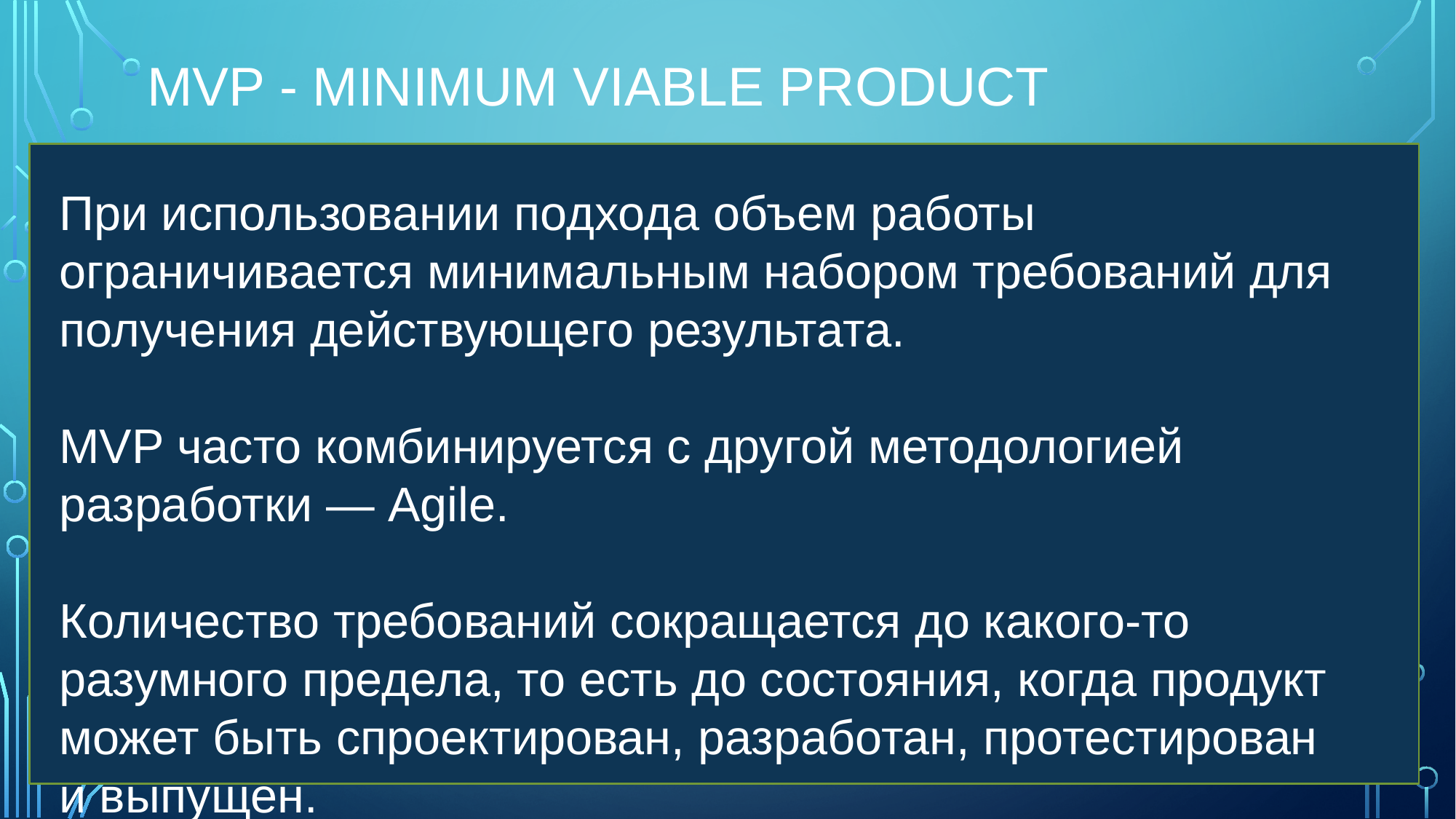

# MVP - Minimum Viable Product

При использовании подхода объем работы ограничивается минимальным набором требований для получения действующего результата.

MVP часто комбинируется с другой методологией разработки — Agile.

Количество требований сокращается до какого-то разумного предела, то есть до состояния, когда продукт может быть спроектирован, разработан, протестирован и выпущен.